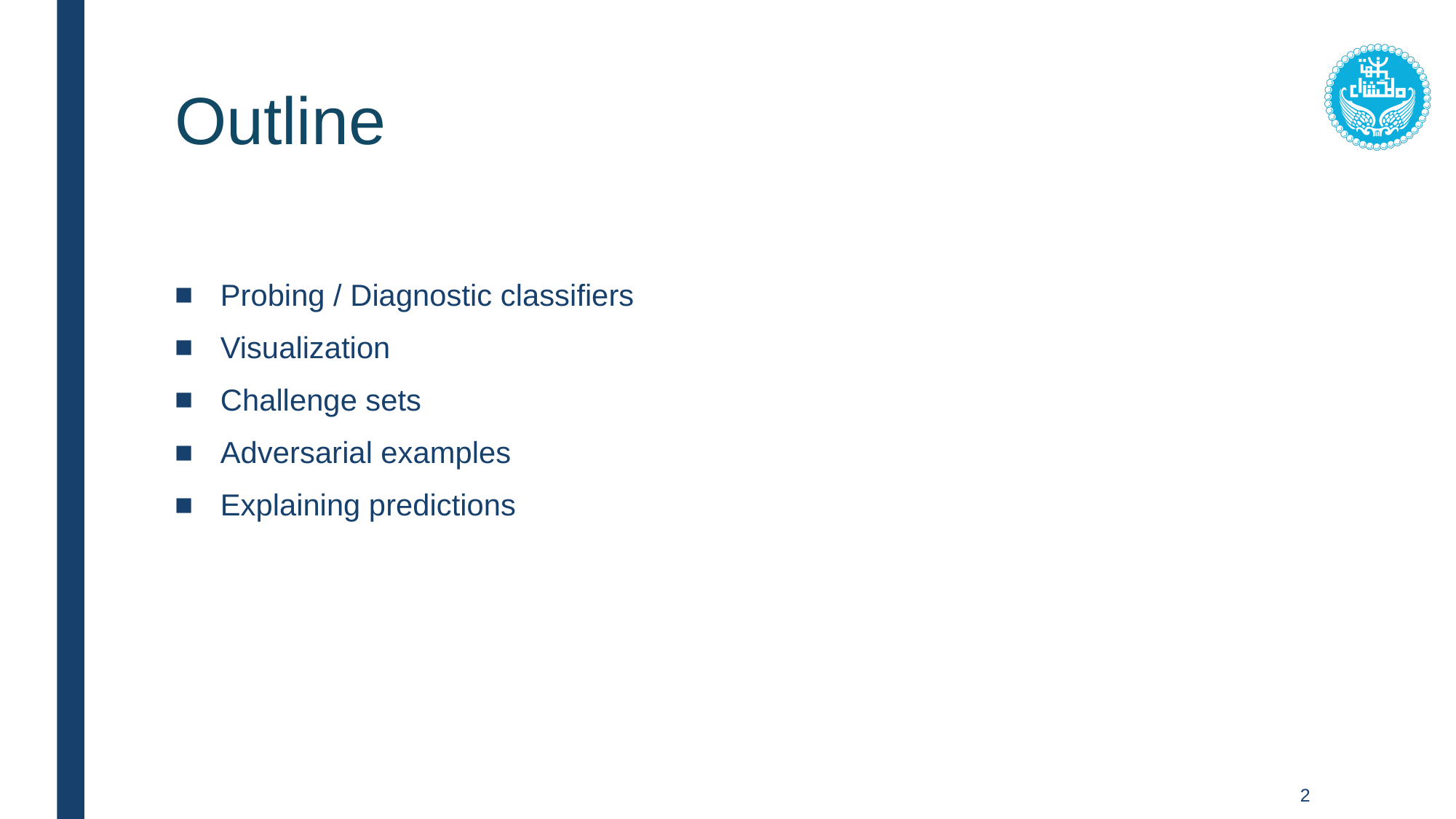

# Outline
Probing / Diagnostic classifiers
Visualization
Challenge sets
Adversarial examples
Explaining predictions

2